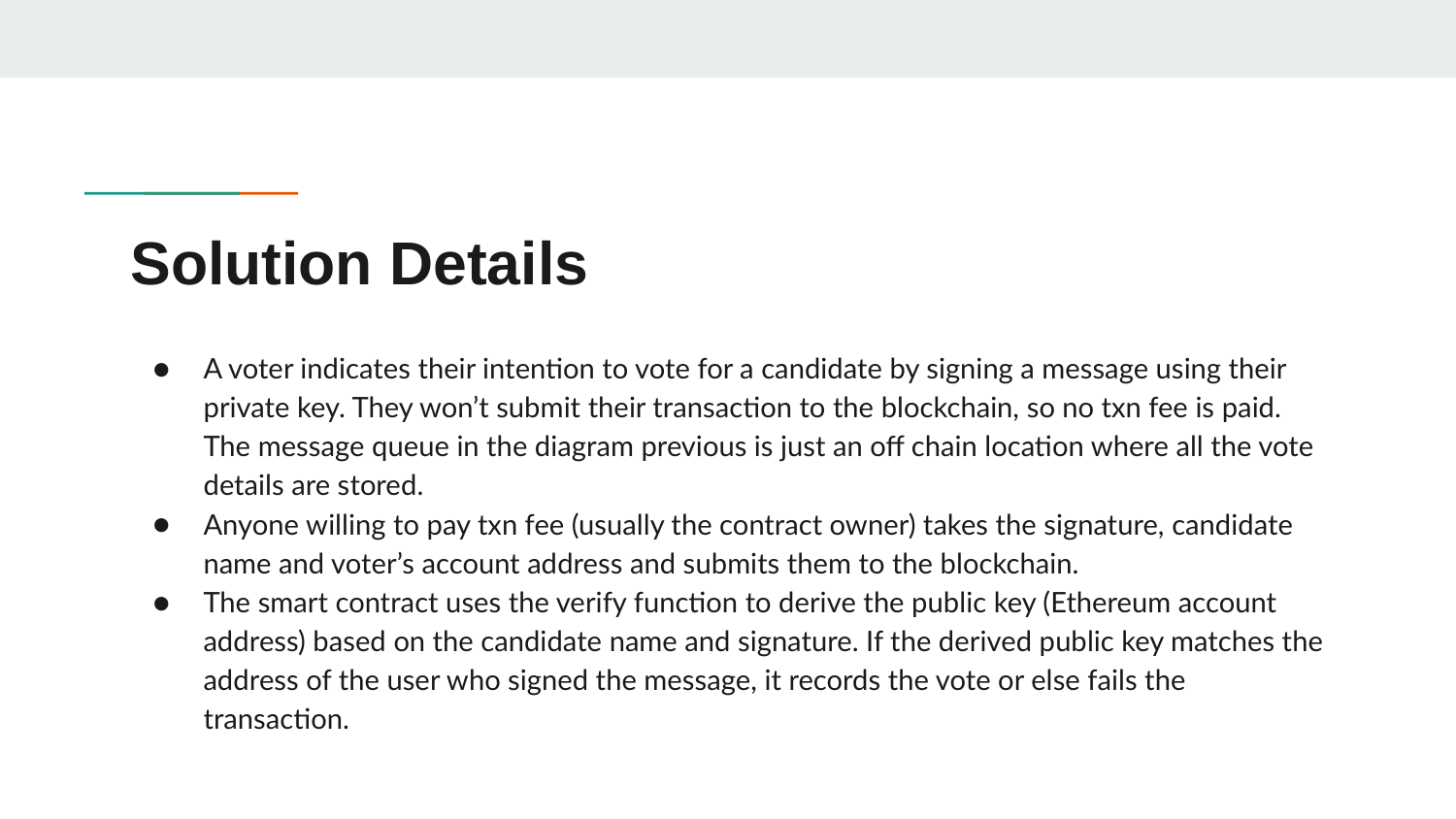

# Solution Details
A voter indicates their intention to vote for a candidate by signing a message using their private key. They won’t submit their transaction to the blockchain, so no txn fee is paid. The message queue in the diagram previous is just an off chain location where all the vote details are stored.
Anyone willing to pay txn fee (usually the contract owner) takes the signature, candidate name and voter’s account address and submits them to the blockchain.
The smart contract uses the verify function to derive the public key (Ethereum account address) based on the candidate name and signature. If the derived public key matches the address of the user who signed the message, it records the vote or else fails the transaction.